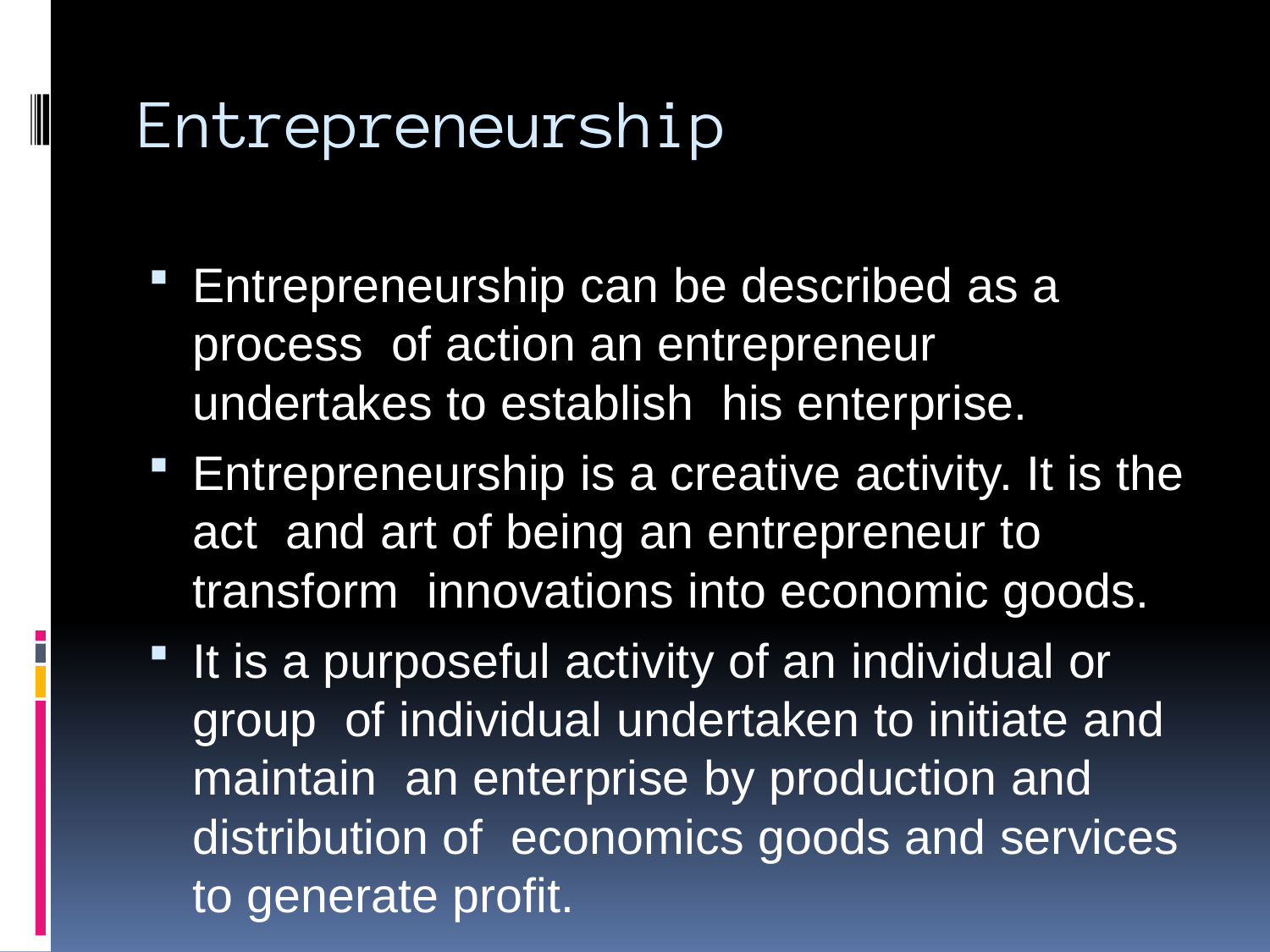

# Entrepreneurship
Entrepreneurship can be described as a process  of action an entrepreneur undertakes to establish  his enterprise.
Entrepreneurship is a creative activity. It is the act  and art of being an entrepreneur to transform  innovations into economic goods.
It is a purposeful activity of an individual or group  of individual undertaken to initiate and maintain  an enterprise by production and distribution of  economics goods and services to generate profit.